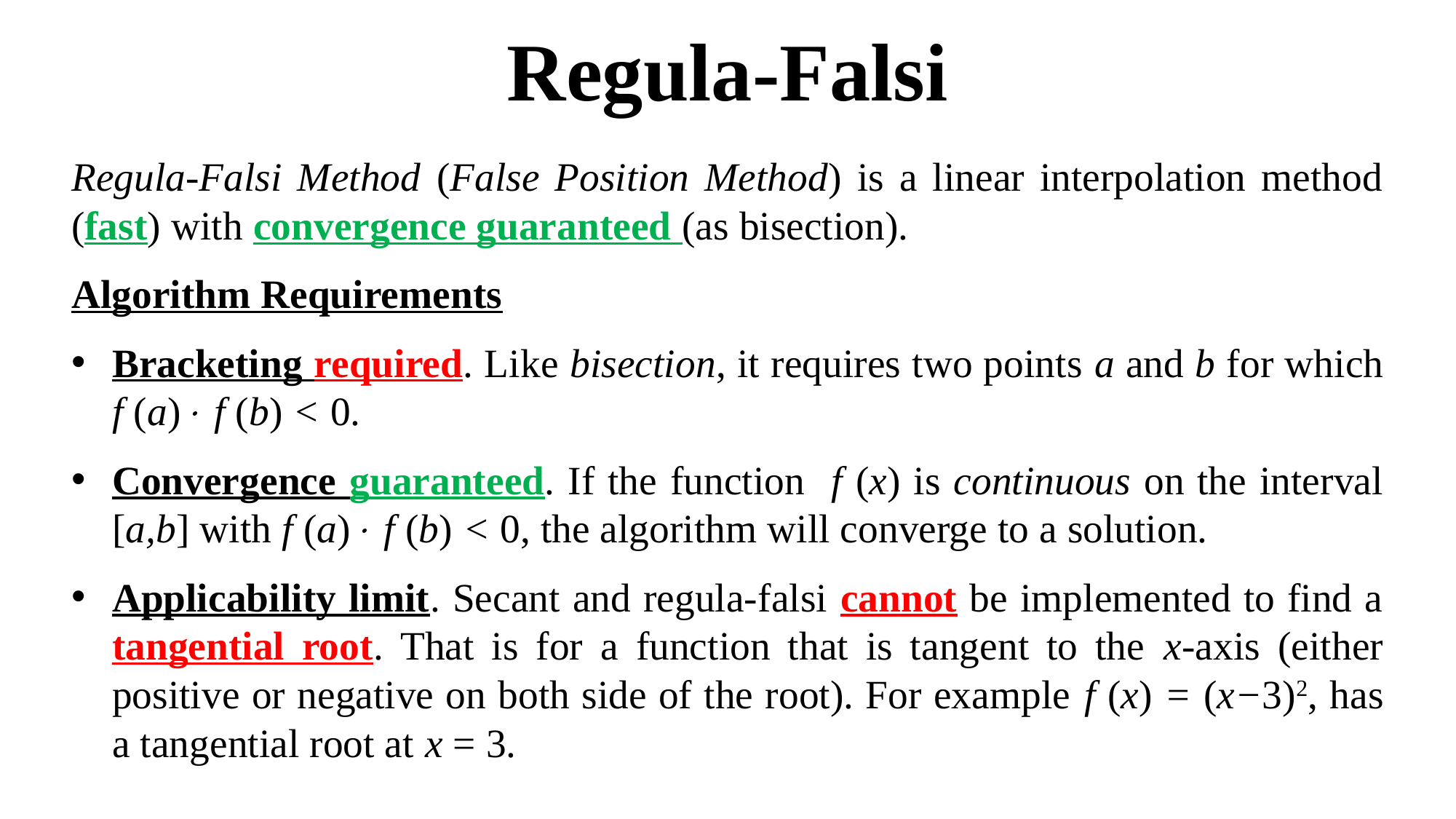

# Regula-Falsi
Regula-Falsi Method (False Position Method) is a linear interpolation method (fast) with convergence guaranteed (as bisection).
Algorithm Requirements
Bracketing required. Like bisection, it requires two points a and b for which f (a)⋅ f (b) < 0.
Convergence guaranteed. If the function  f (x) is continuous on the interval [a,b] with f (a)⋅ f (b) < 0, the algorithm will converge to a solution.
Applicability limit. Secant and regula-falsi cannot be implemented to find a tangential root. That is for a function that is tangent to the x-axis (either positive or negative on both side of the root). For example f (x) = (x−3)2, has a tangential root at x = 3.